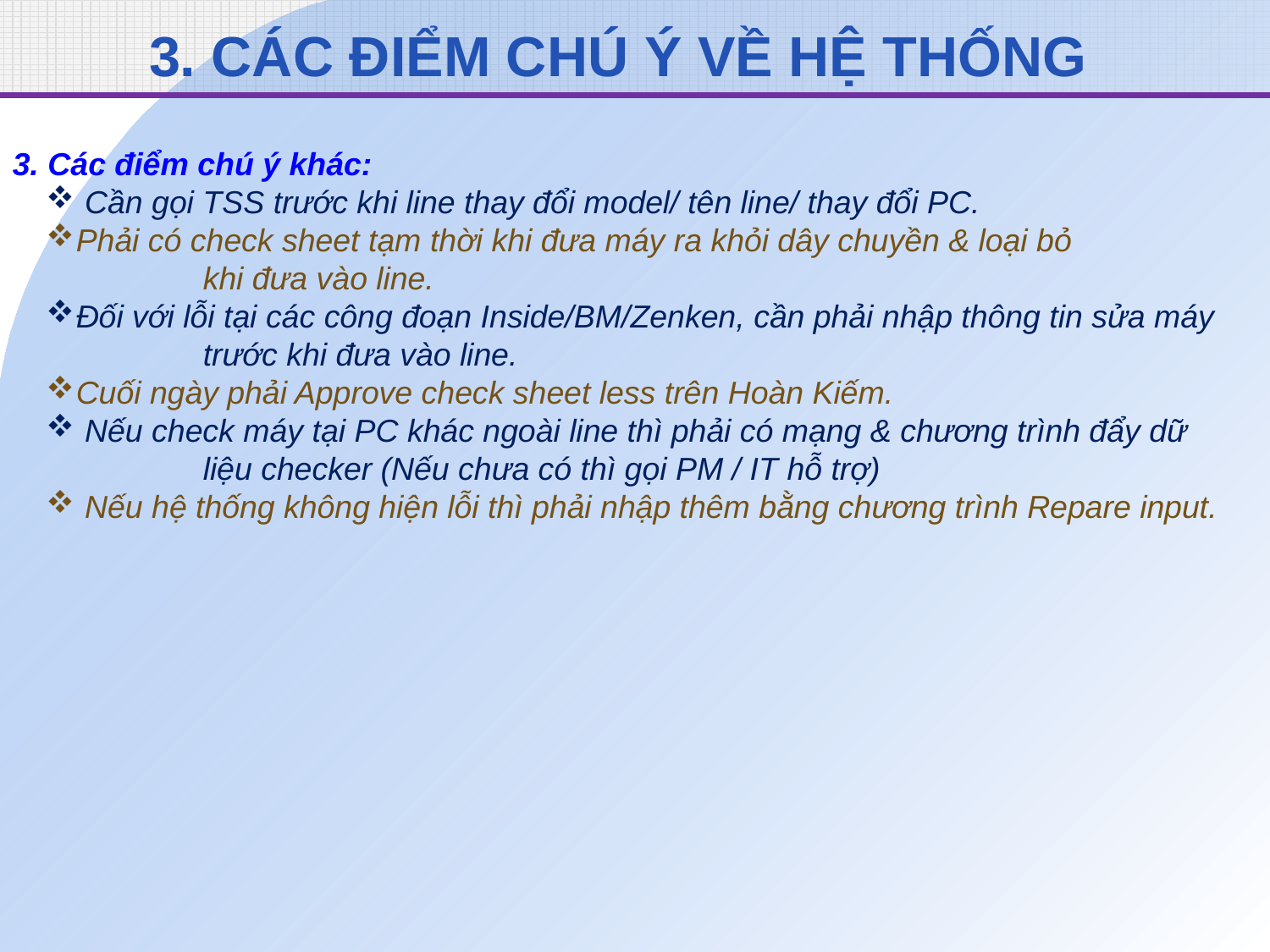

3. CÁC ĐIỂM CHÚ Ý VỀ HỆ THỐNG
3. Các điểm chú ý khác:
 Cần gọi TSS trước khi line thay đổi model/ tên line/ thay đổi PC.
Phải có check sheet tạm thời khi đưa máy ra khỏi dây chuyền & loại bỏ
    	khi đưa vào line.
Đối với lỗi tại các công đoạn Inside/BM/Zenken, cần phải nhập thông tin sửa máy
    	trước khi đưa vào line.
Cuối ngày phải Approve check sheet less trên Hoàn Kiếm.
 Nếu check máy tại PC khác ngoài line thì phải có mạng & chương trình đẩy dữ      	liệu checker (Nếu chưa có thì gọi PM / IT hỗ trợ)
 Nếu hệ thống không hiện lỗi thì phải nhập thêm bằng chương trình Repare input.